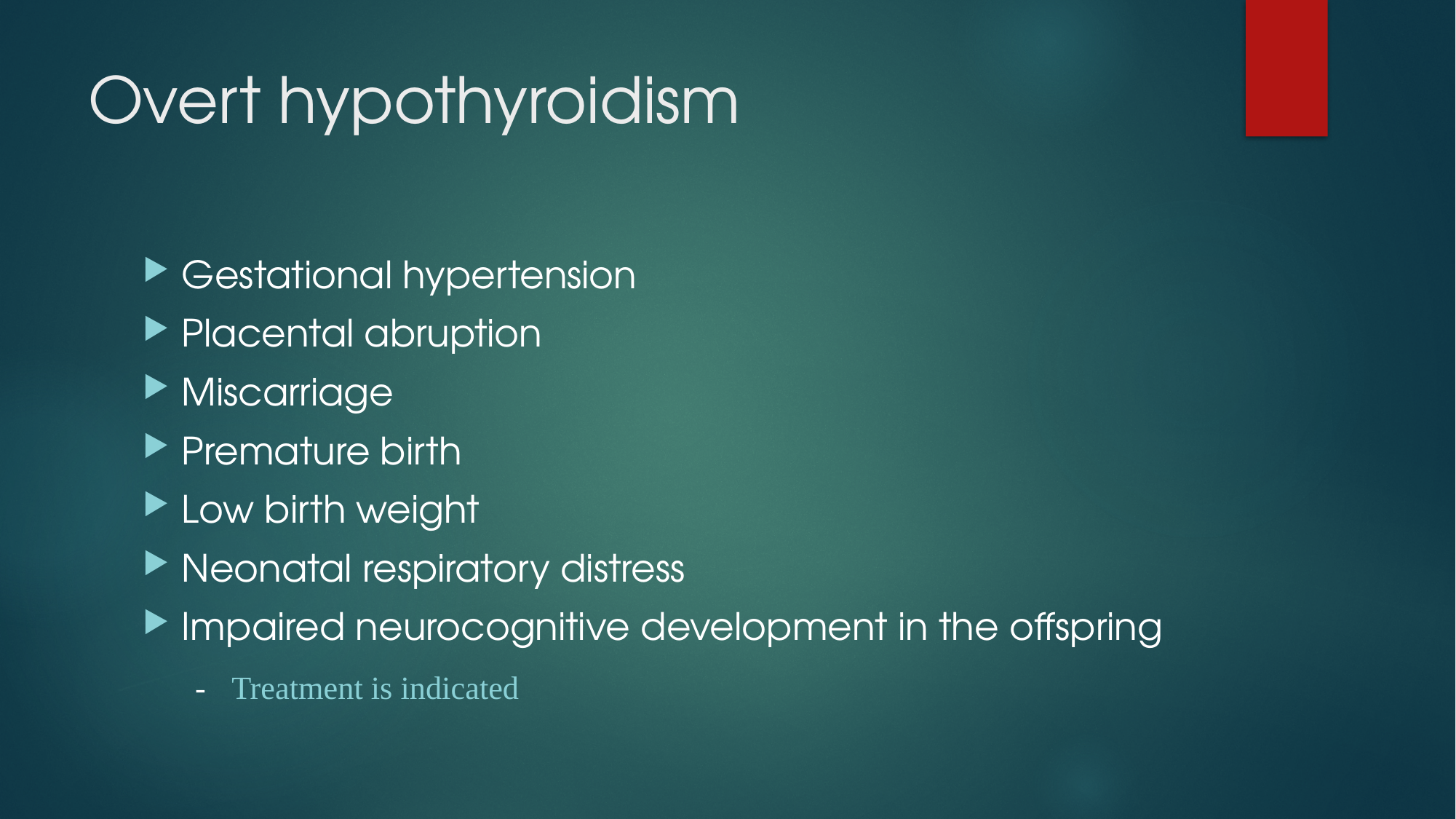

# Overt hypothyroidism
Gestational hypertension
Placental abruption
Miscarriage
Premature birth
Low birth weight
Neonatal respiratory distress
Impaired neurocognitive development in the offspring
-   Treatment is indicated